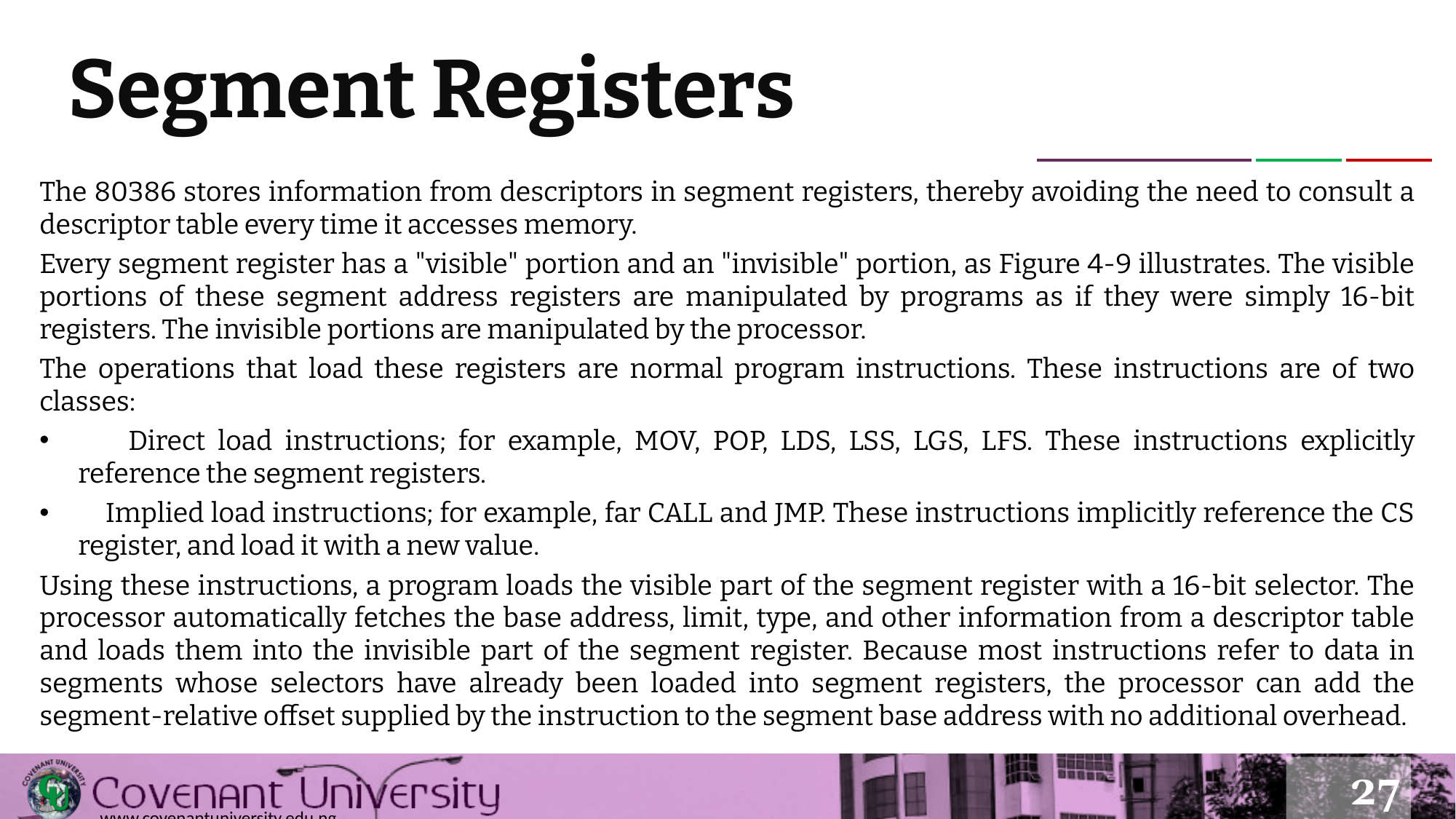

# Segment Registers
The 80386 stores information from descriptors in segment registers, thereby avoiding the need to consult a descriptor table every time it accesses memory.
Every segment register has a "visible" portion and an "invisible" portion, as Figure 4-9 illustrates. The visible portions of these segment address registers are manipulated by programs as if they were simply 16-bit registers. The invisible portions are manipulated by the processor.
The operations that load these registers are normal program instructions. These instructions are of two classes:
    Direct load instructions; for example, MOV, POP, LDS, LSS, LGS, LFS. These instructions explicitly reference the segment registers.
    Implied load instructions; for example, far CALL and JMP. These instructions implicitly reference the CS register, and load it with a new value.
Using these instructions, a program loads the visible part of the segment register with a 16-bit selector. The processor automatically fetches the base address, limit, type, and other information from a descriptor table and loads them into the invisible part of the segment register. Because most instructions refer to data in segments whose selectors have already been loaded into segment registers, the processor can add the segment-relative offset supplied by the instruction to the segment base address with no additional overhead.